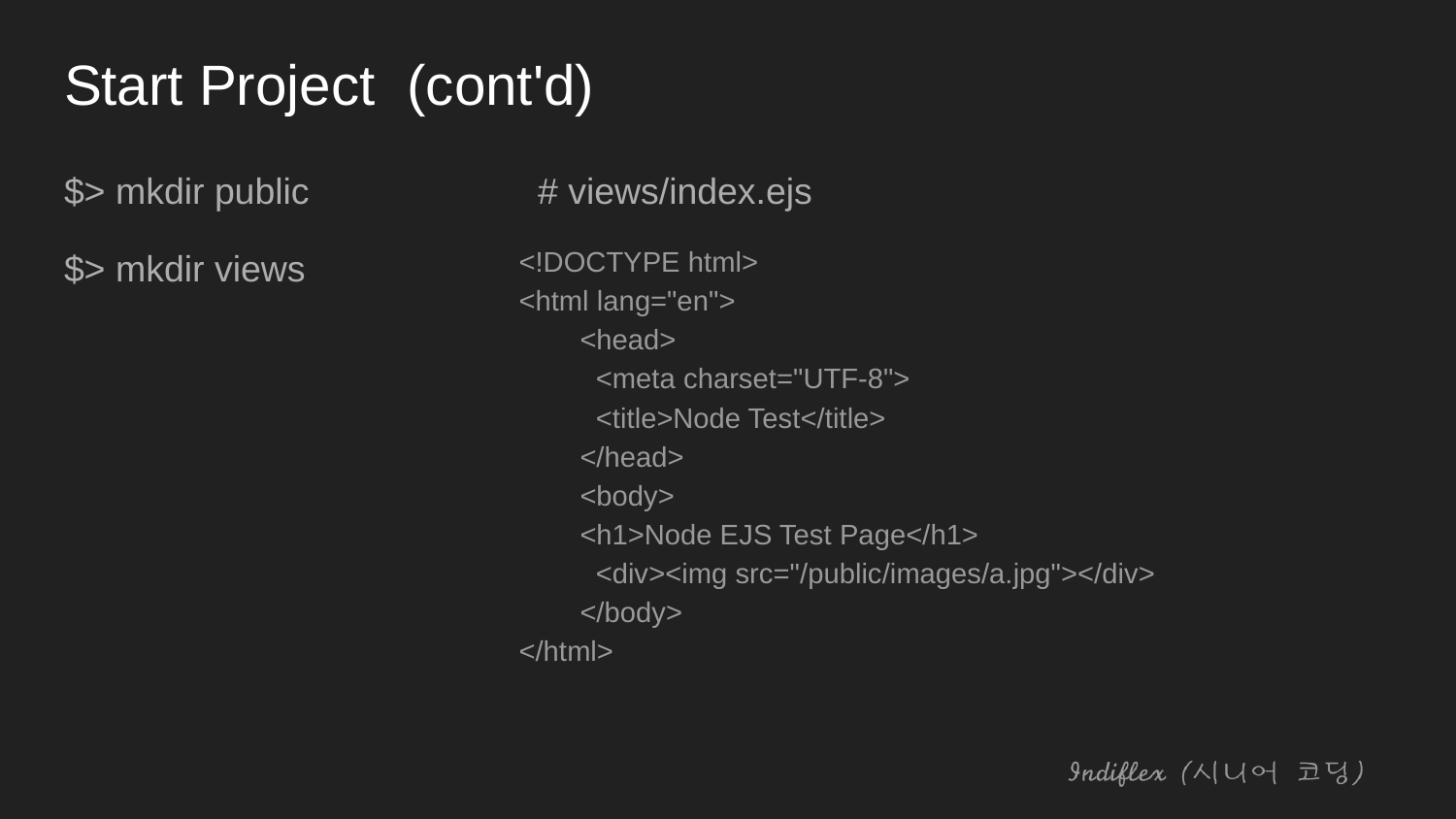

# Start Project  (cont'd)
$> mkdir public
$> mkdir views

     # views/index.ejs
    <!DOCTYPE html>
    <html lang="en">
<head>
  <meta charset="UTF-8">
  <title>Node Test</title>
</head>
<body>
<h1>Node EJS Test Page</h1>
  <div><img src="/public/images/a.jpg"></div>
</body>
    </html>